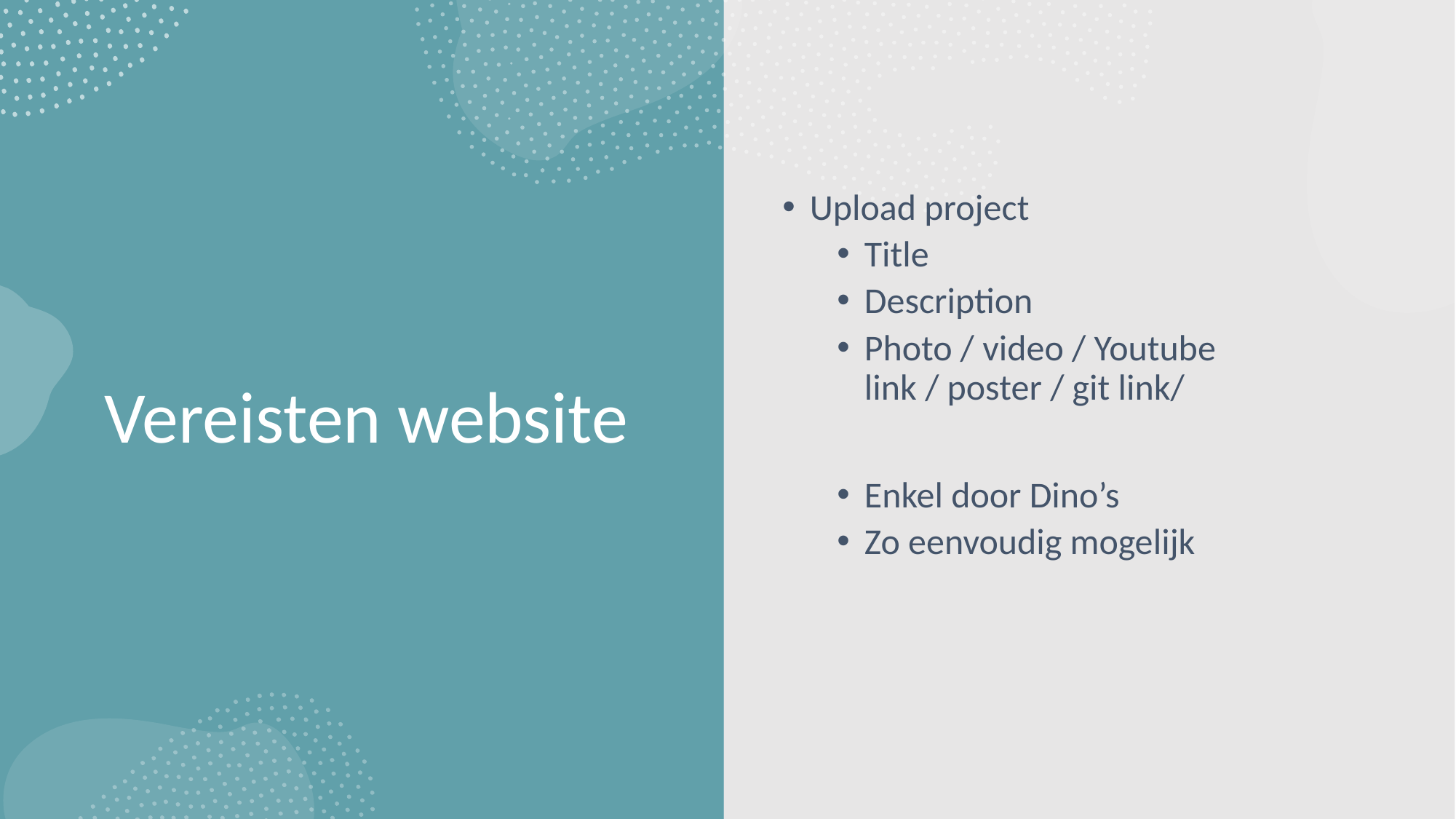

Upload project
Title
Description
Photo / video / Youtube link / poster / git link/

Enkel door Dino’s
Zo eenvoudig mogelijk

# Vereisten website